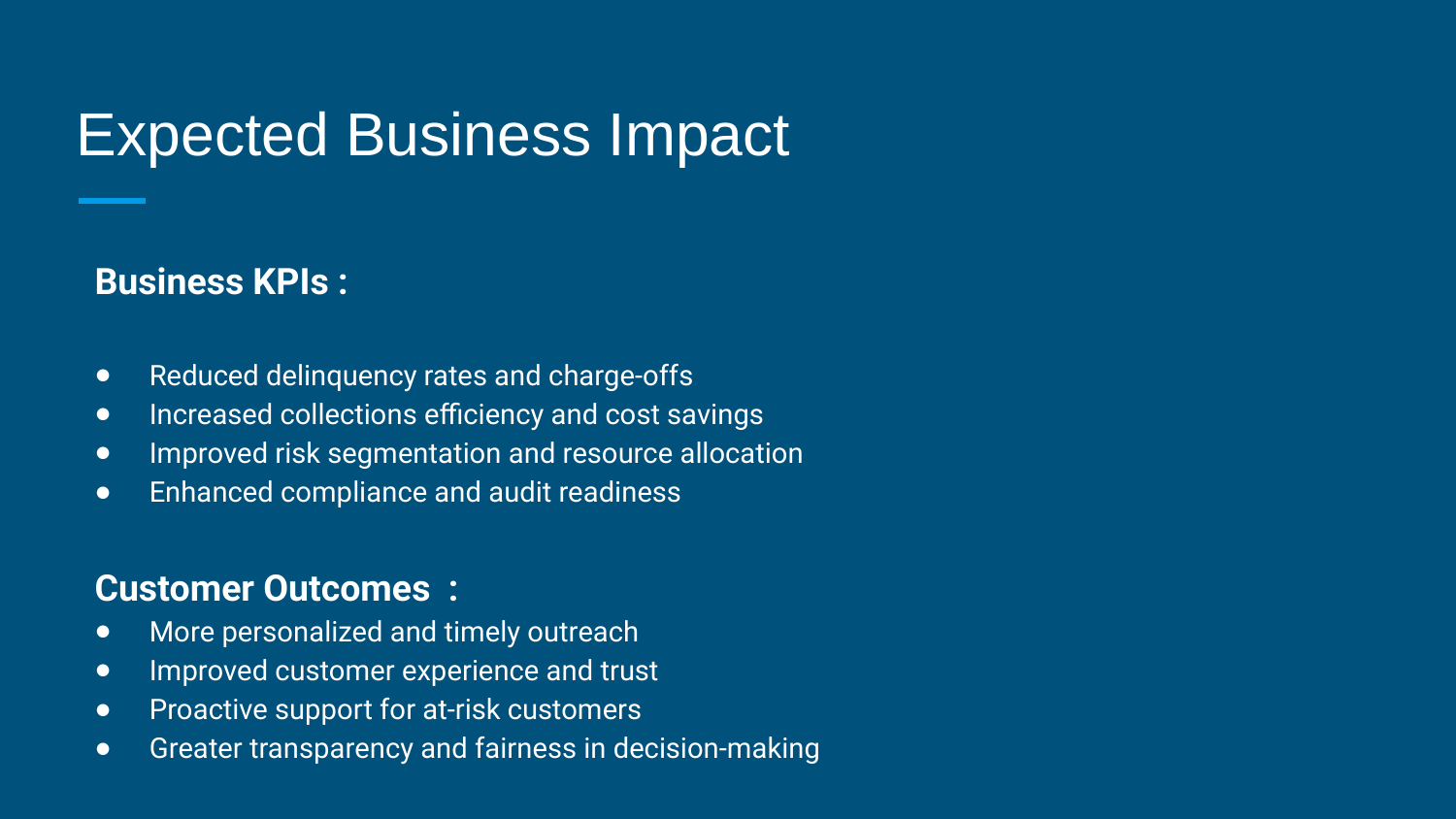

# Expected Business Impact
Business KPIs :

Reduced delinquency rates and charge-offs
Increased collections efficiency and cost savings
Improved risk segmentation and resource allocation
Enhanced compliance and audit readiness

Customer Outcomes  :
More personalized and timely outreach
Improved customer experience and trust
Proactive support for at-risk customers
Greater transparency and fairness in decision-making